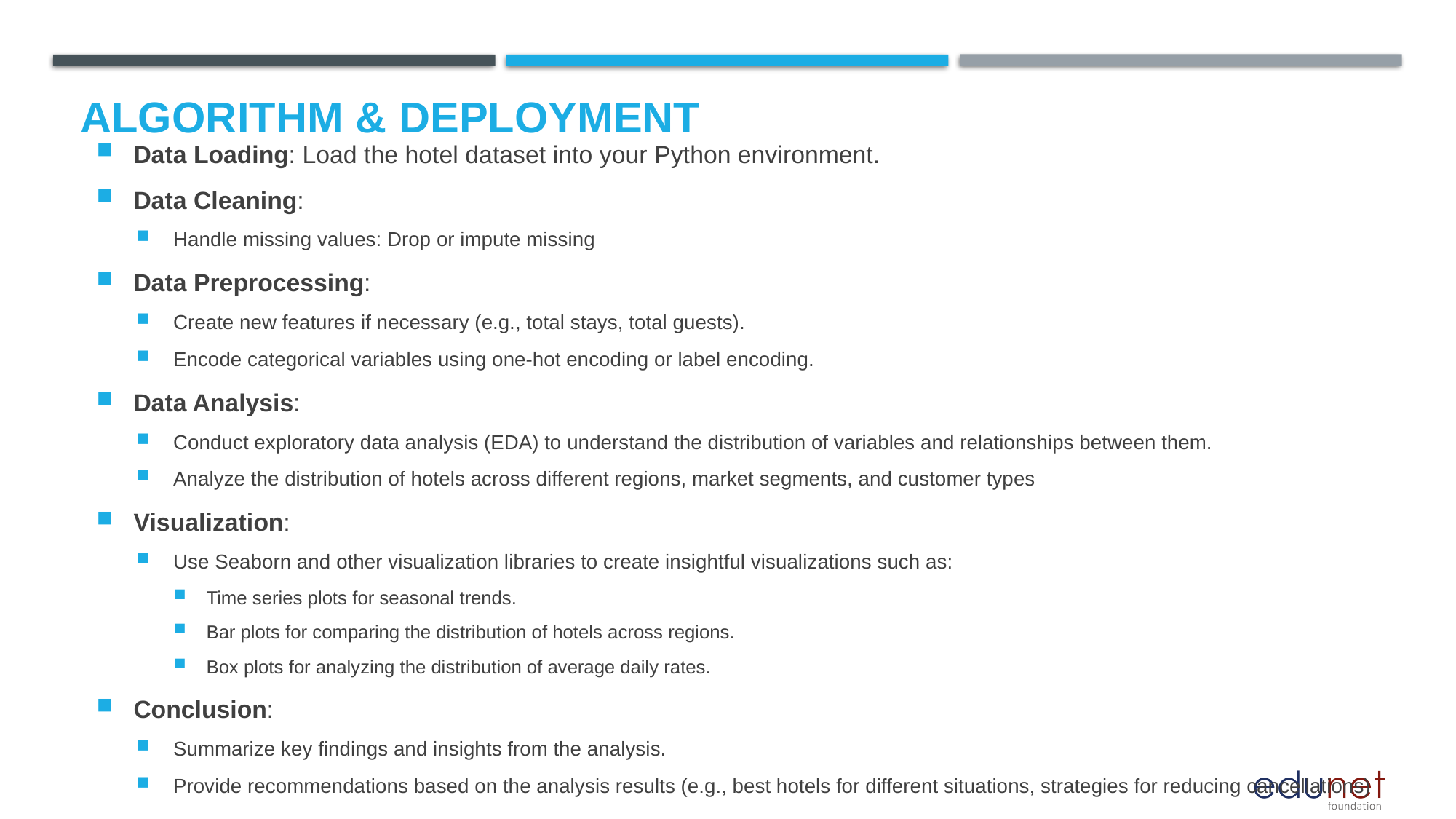

# Algorithm & Deployment
Data Loading: Load the hotel dataset into your Python environment.
Data Cleaning:
Handle missing values: Drop or impute missing
Data Preprocessing:
Create new features if necessary (e.g., total stays, total guests).
Encode categorical variables using one-hot encoding or label encoding.
Data Analysis:
Conduct exploratory data analysis (EDA) to understand the distribution of variables and relationships between them.
Analyze the distribution of hotels across different regions, market segments, and customer types
Visualization:
Use Seaborn and other visualization libraries to create insightful visualizations such as:
Time series plots for seasonal trends.
Bar plots for comparing the distribution of hotels across regions.
Box plots for analyzing the distribution of average daily rates.
Conclusion:
Summarize key findings and insights from the analysis.
Provide recommendations based on the analysis results (e.g., best hotels for different situations, strategies for reducing cancellations)